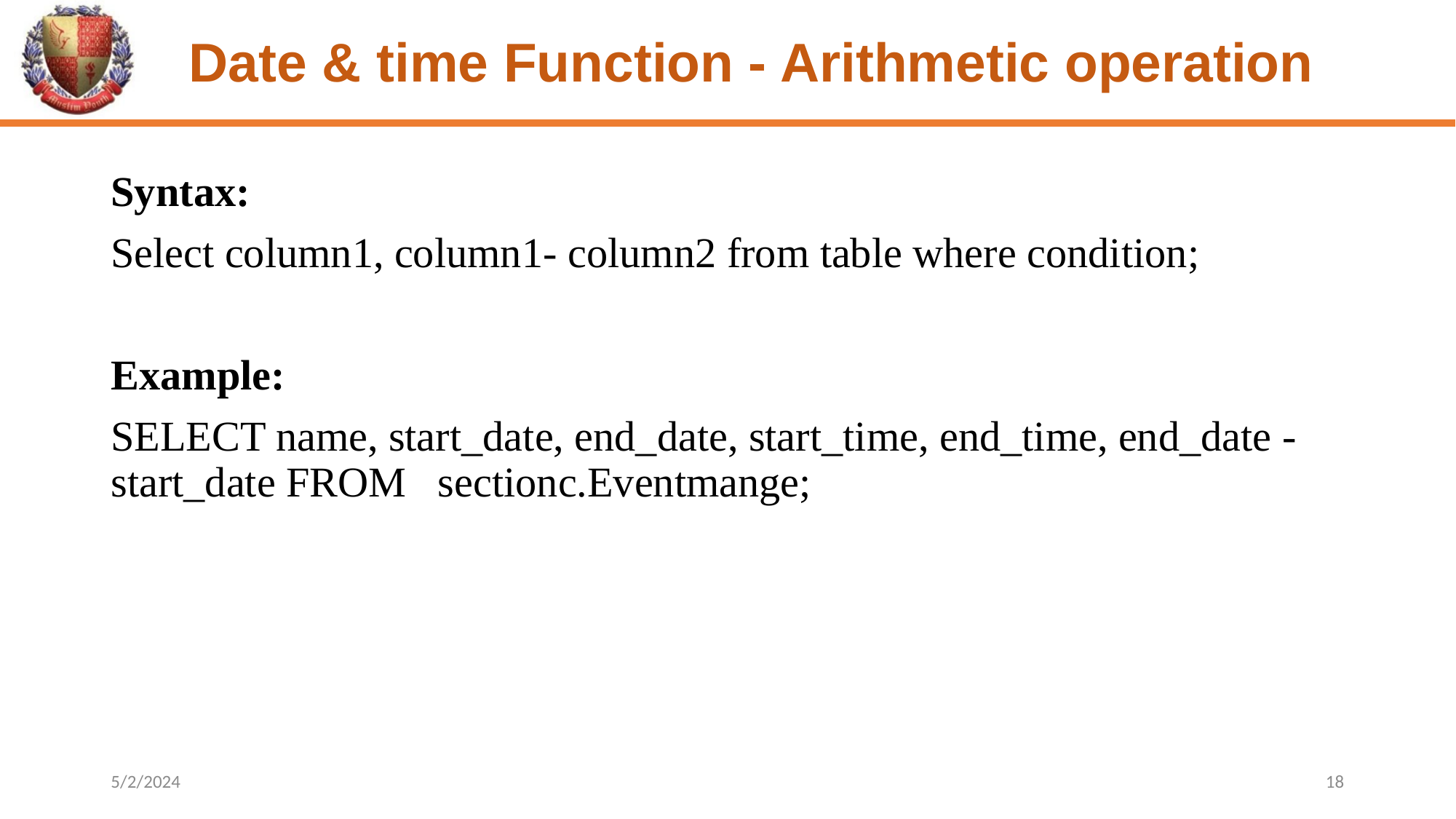

# Date & time Function - Arithmetic operation
Syntax:
Select column1, column1- column2 from table where condition;

Example:
SELECT name, start_date, end_date, start_time, end_time, end_date - start_date FROM   sectionc.Eventmange;
5/2/2024
18